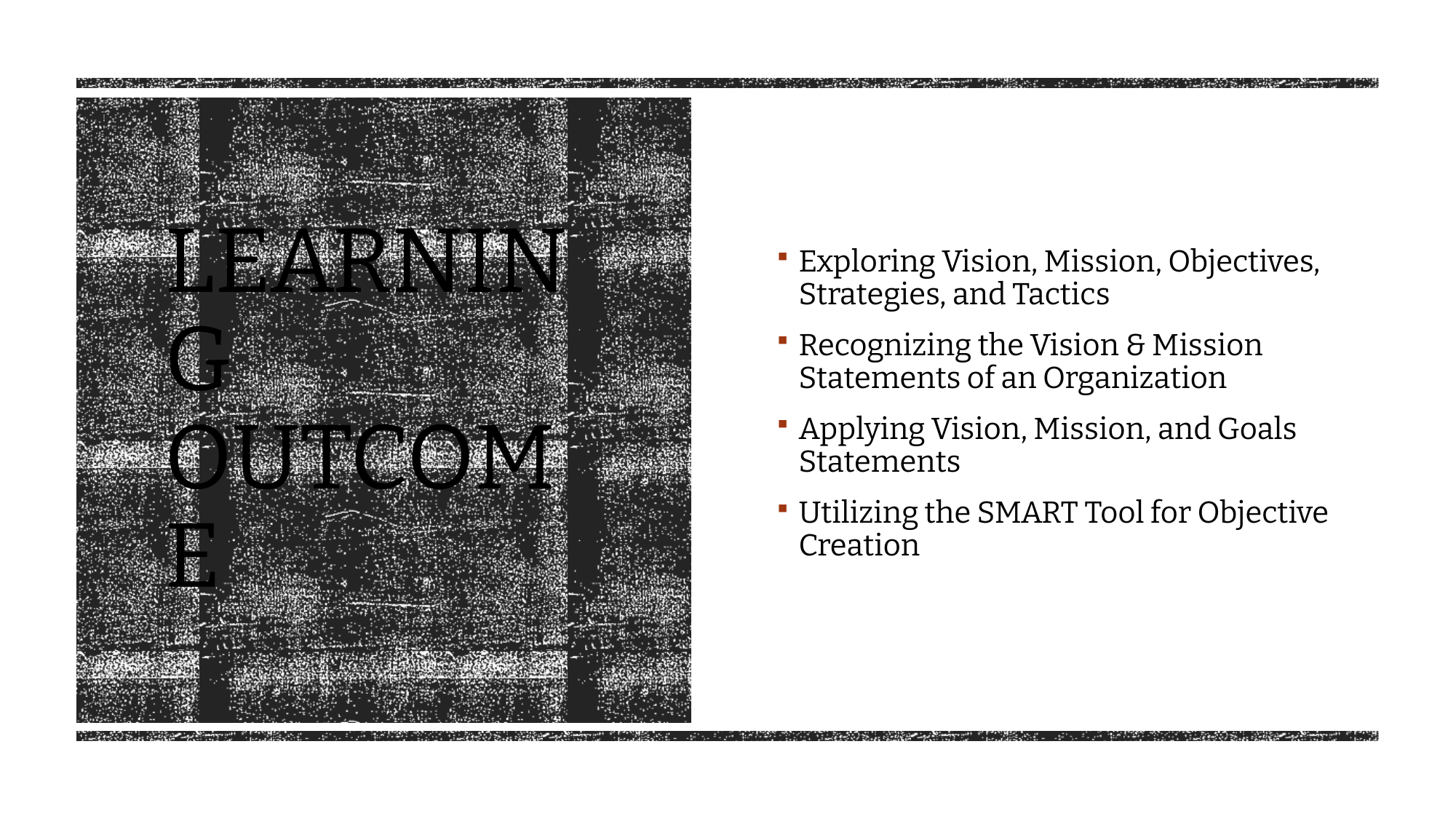

Exploring Vision, Mission, Objectives, Strategies, and Tactics
Recognizing the Vision & Mission Statements of an Organization
Applying Vision, Mission, and Goals Statements
Utilizing the SMART Tool for Objective Creation
# Learning outcome